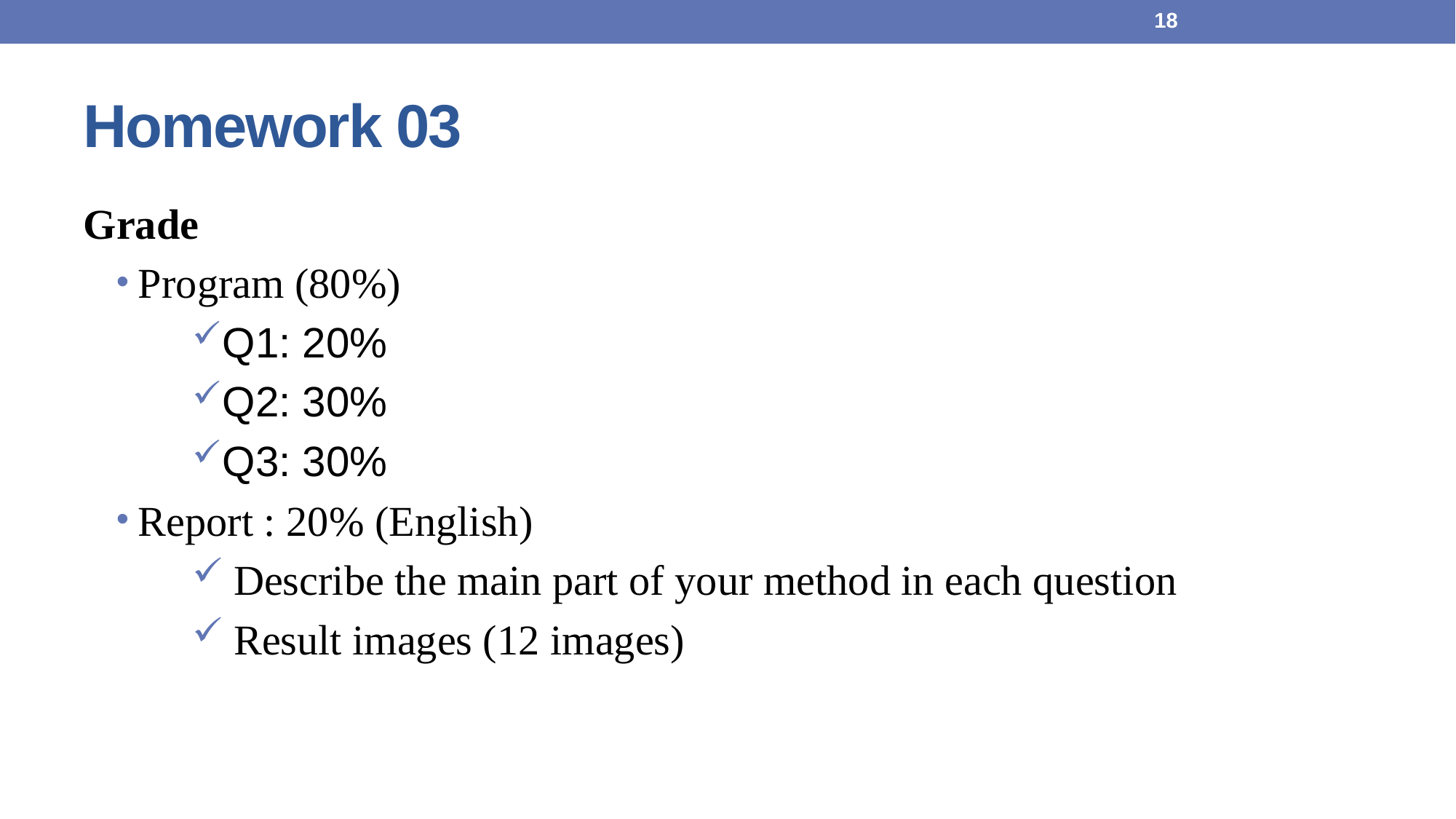

18
# Homework 03
Grade
Program (80%)
Q1: 20%
Q2: 30%
Q3: 30%
Report : 20% (English)
Describe the main part of your method in each question
Result images (12 images)